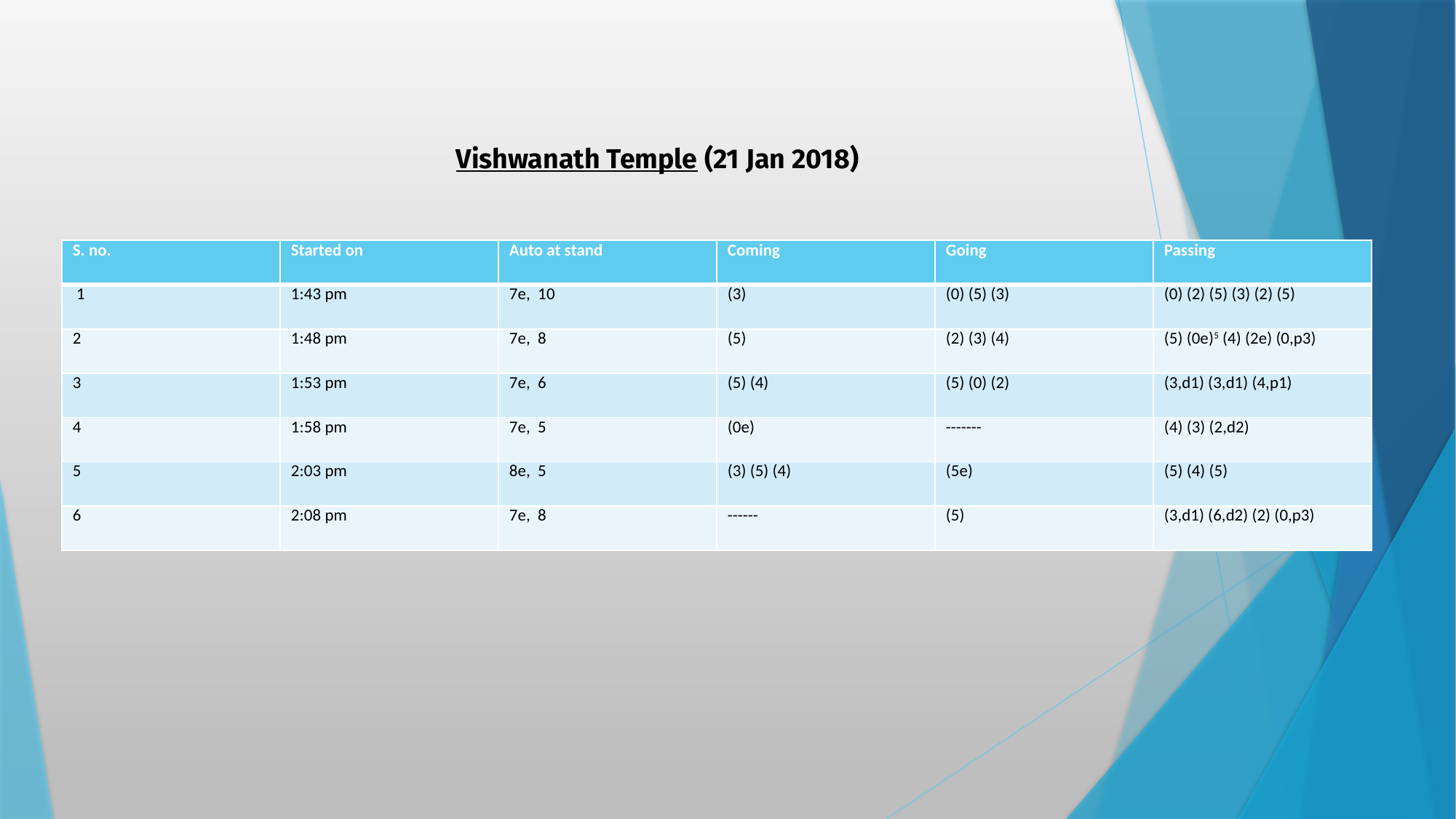

Vishwanath Temple (21 Jan 2018)
| S. no. | Started on | Auto at stand | Coming | Going | Passing |
| --- | --- | --- | --- | --- | --- |
| 1 | 1:43 pm | 7e, 10 | (3) | (0) (5) (3) | (0) (2) (5) (3) (2) (5) |
| 2 | 1:48 pm | 7e, 8 | (5) | (2) (3) (4) | (5) (0e)5 (4) (2e) (0,p3) |
| 3 | 1:53 pm | 7e, 6 | (5) (4) | (5) (0) (2) | (3,d1) (3,d1) (4,p1) |
| 4 | 1:58 pm | 7e, 5 | (0e) | ------- | (4) (3) (2,d2) |
| 5 | 2:03 pm | 8e, 5 | (3) (5) (4) | (5e) | (5) (4) (5) |
| 6 | 2:08 pm | 7e, 8 | ------ | (5) | (3,d1) (6,d2) (2) (0,p3) |